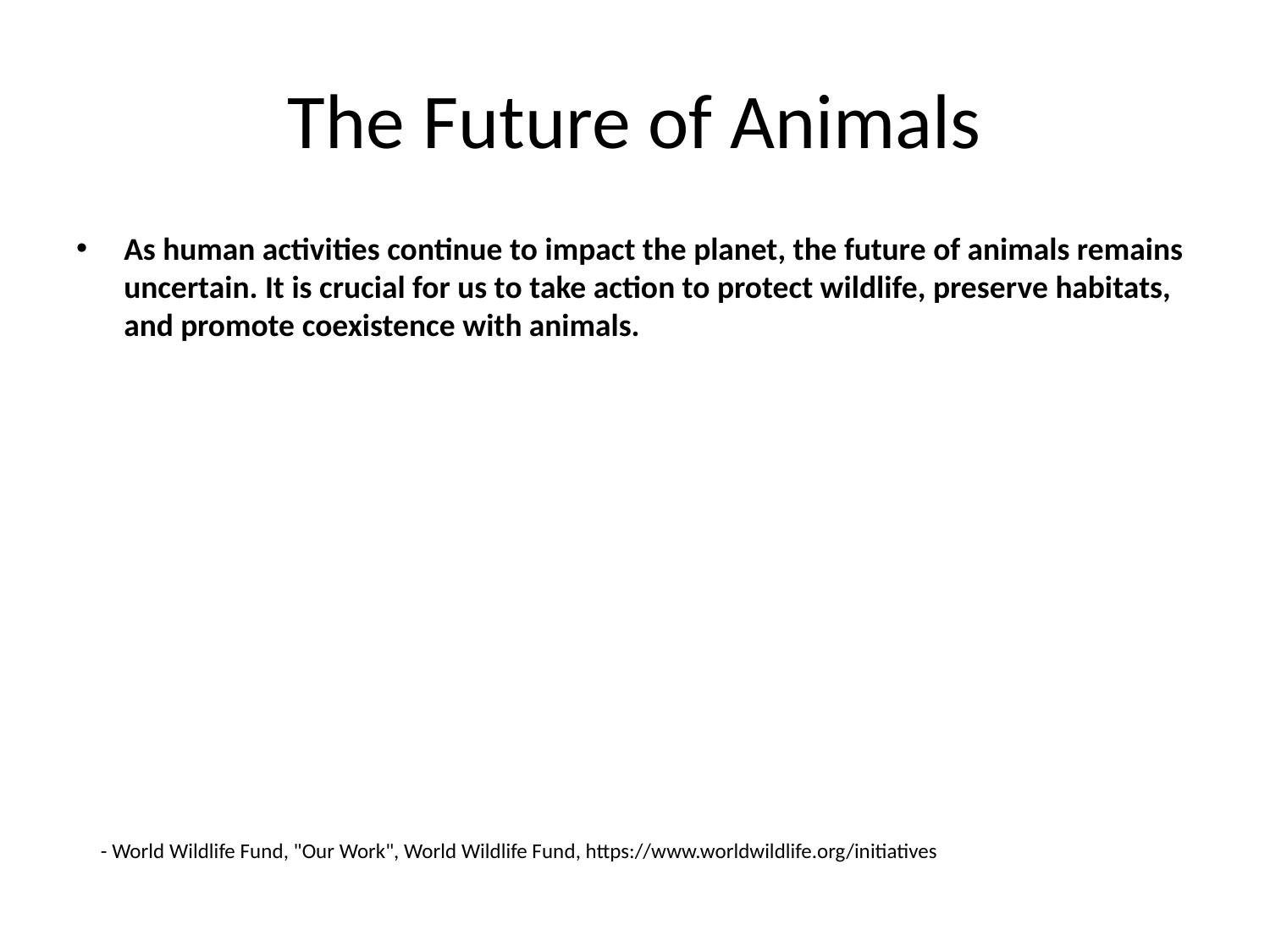

# The Future of Animals
As human activities continue to impact the planet, the future of animals remains uncertain. It is crucial for us to take action to protect wildlife, preserve habitats, and promote coexistence with animals.

- World Wildlife Fund, "Our Work", World Wildlife Fund, https://www.worldwildlife.org/initiatives